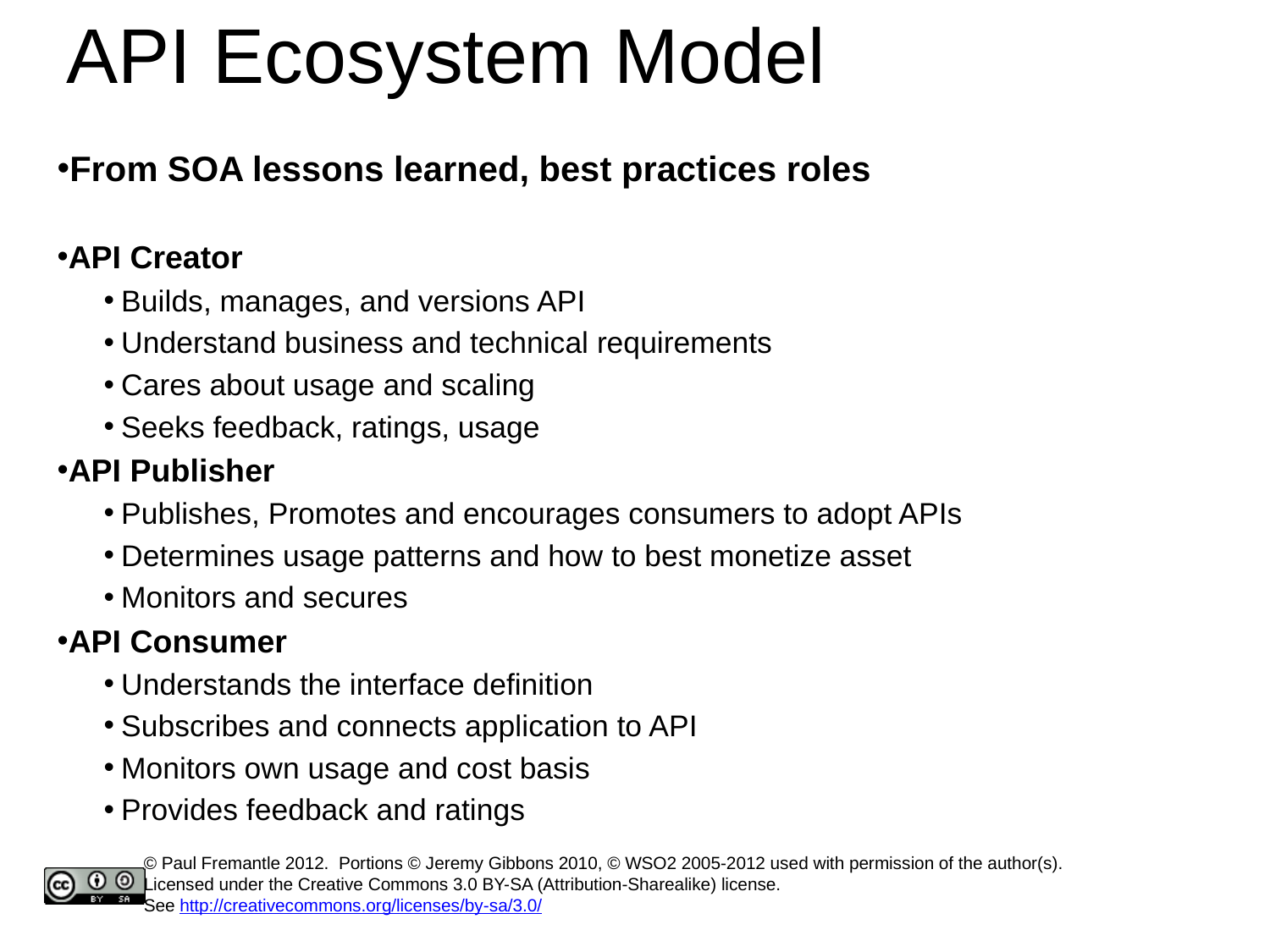

# API Ecosystem Model
From SOA lessons learned, best practices roles
API Creator
Builds, manages, and versions API
Understand business and technical requirements
Cares about usage and scaling
Seeks feedback, ratings, usage
API Publisher
Publishes, Promotes and encourages consumers to adopt APIs
Determines usage patterns and how to best monetize asset
Monitors and secures
API Consumer
Understands the interface definition
Subscribes and connects application to API
Monitors own usage and cost basis
Provides feedback and ratings